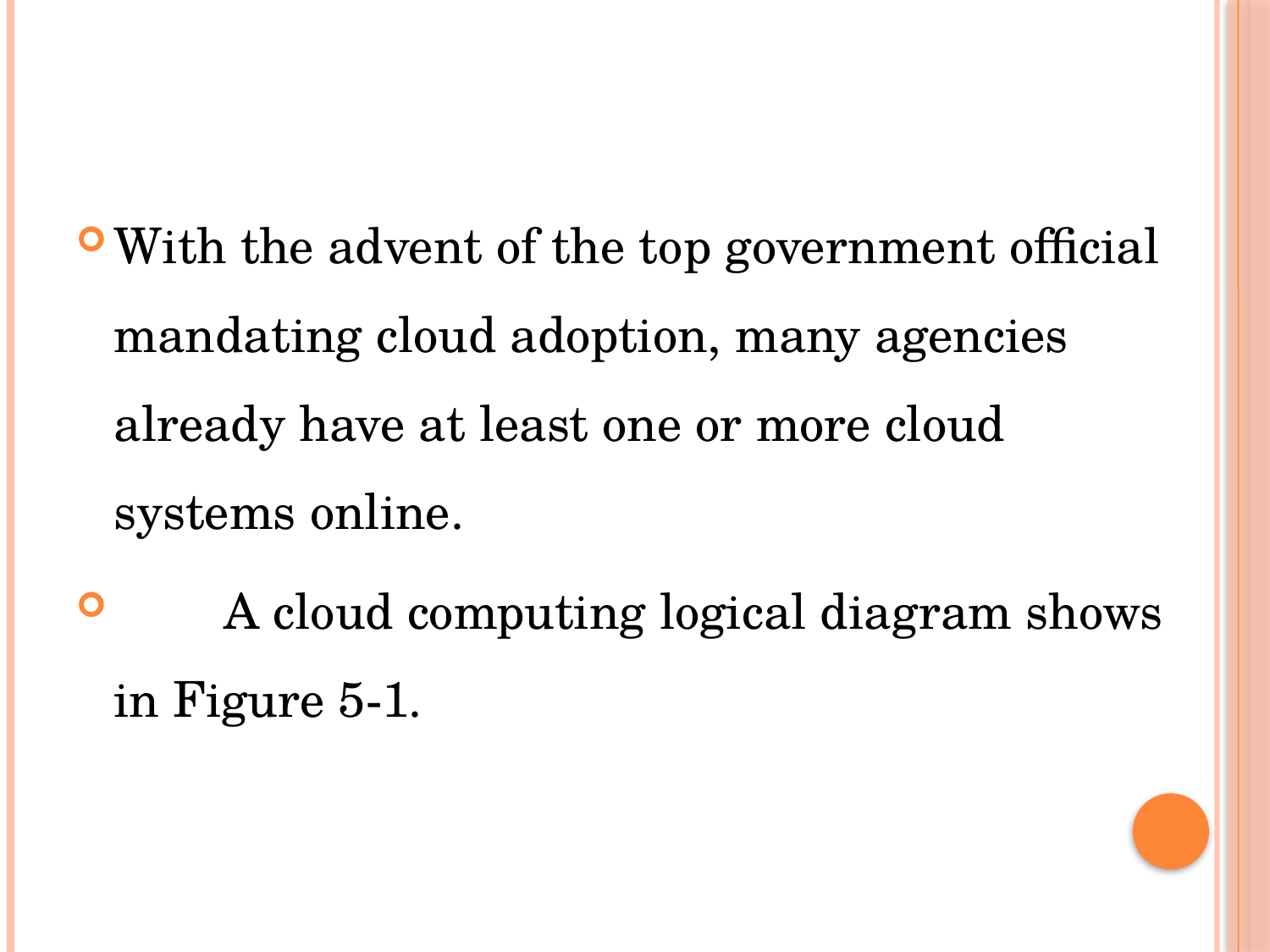

With the advent of the top government official mandating cloud adoption, many agencies already have at least one or more cloud systems online.
        A cloud computing logical diagram shows in Figure 5-1.